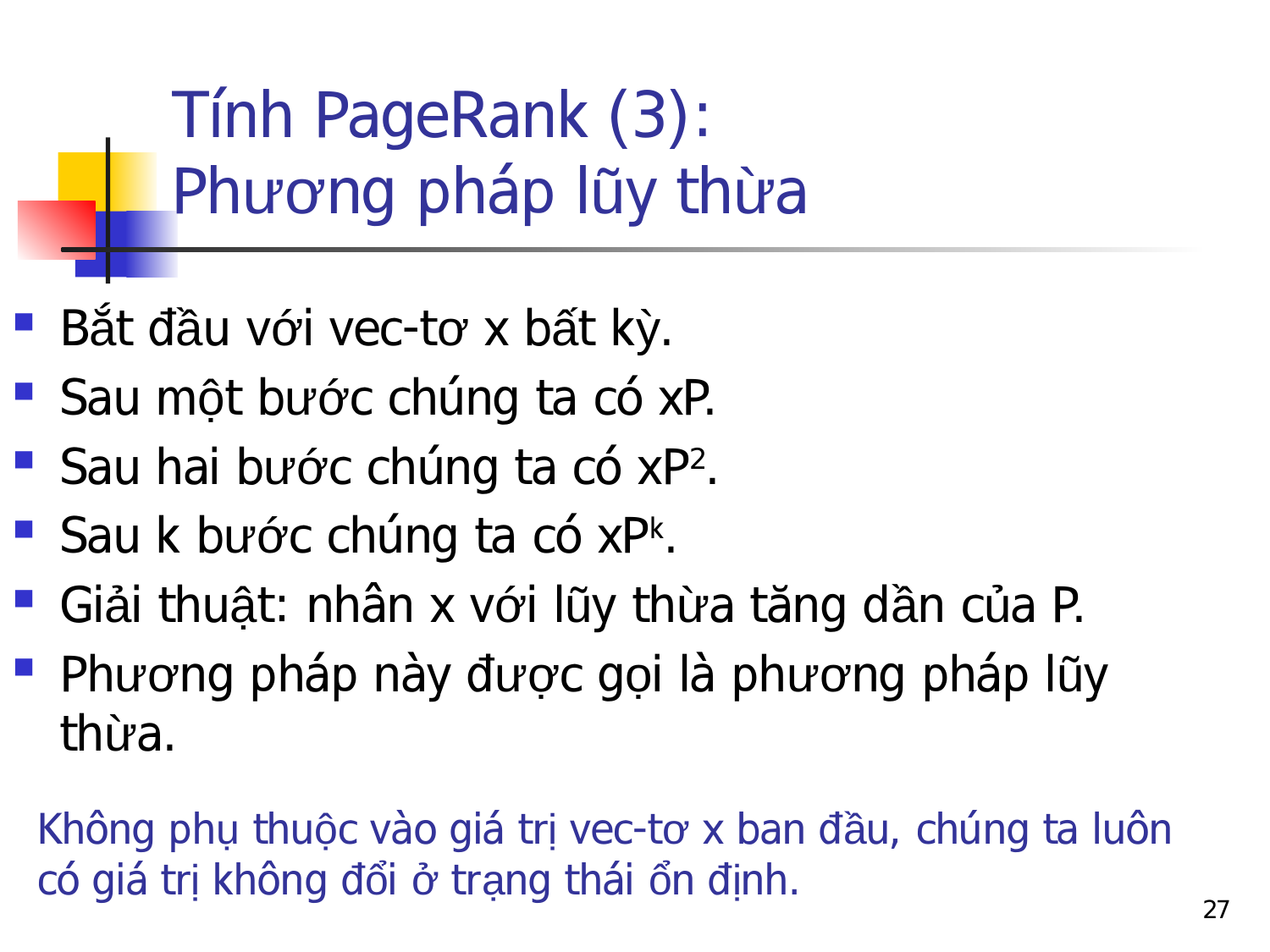

# Tính PageRank (3): Phương pháp lũy thừa
Bắt đầu với vec-tơ x bất kỳ.
Sau một bước chúng ta có xP.
Sau hai bước chúng ta có xP2.
Sau k bước chúng ta có xPk.
Giải thuật: nhân x với lũy thừa tăng dần của P.
Phương pháp này được gọi là phương pháp lũy thừa.
Không phụ thuộc vào giá trị vec-tơ x ban đầu, chúng ta luôn có giá trị không đổi ở trạng thái ổn định.
27